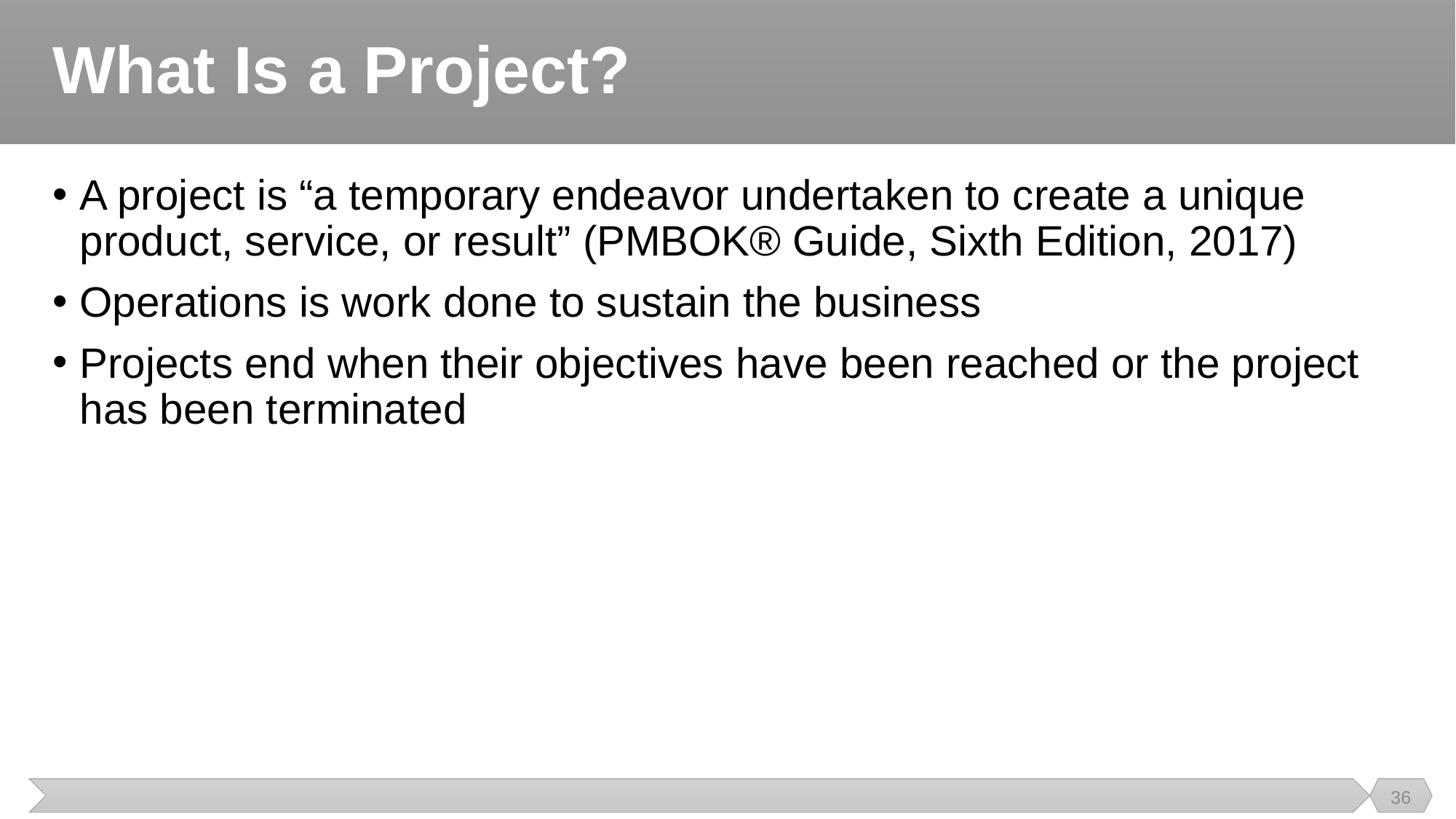

# What Is a Project?
A project is “a temporary endeavor undertaken to create a unique product, service, or result” (PMBOK® Guide, Sixth Edition, 2017)
Operations is work done to sustain the business
Projects end when their objectives have been reached or the project has been terminated
36